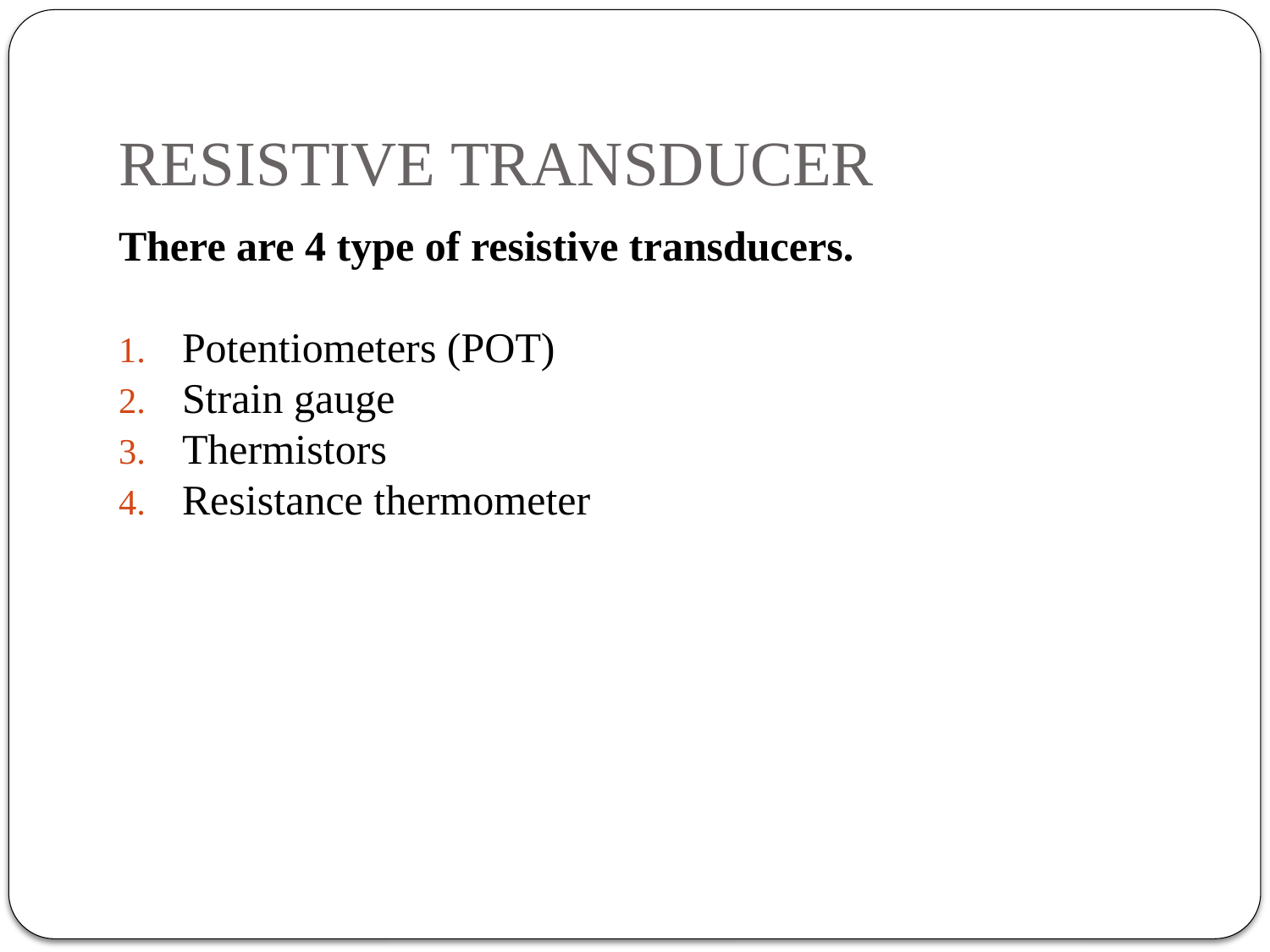

# RESISTIVE TRANSDUCER
There are 4 type of resistive transducers.

Potentiometers (POT)
Strain gauge
Thermistors
Resistance thermometer